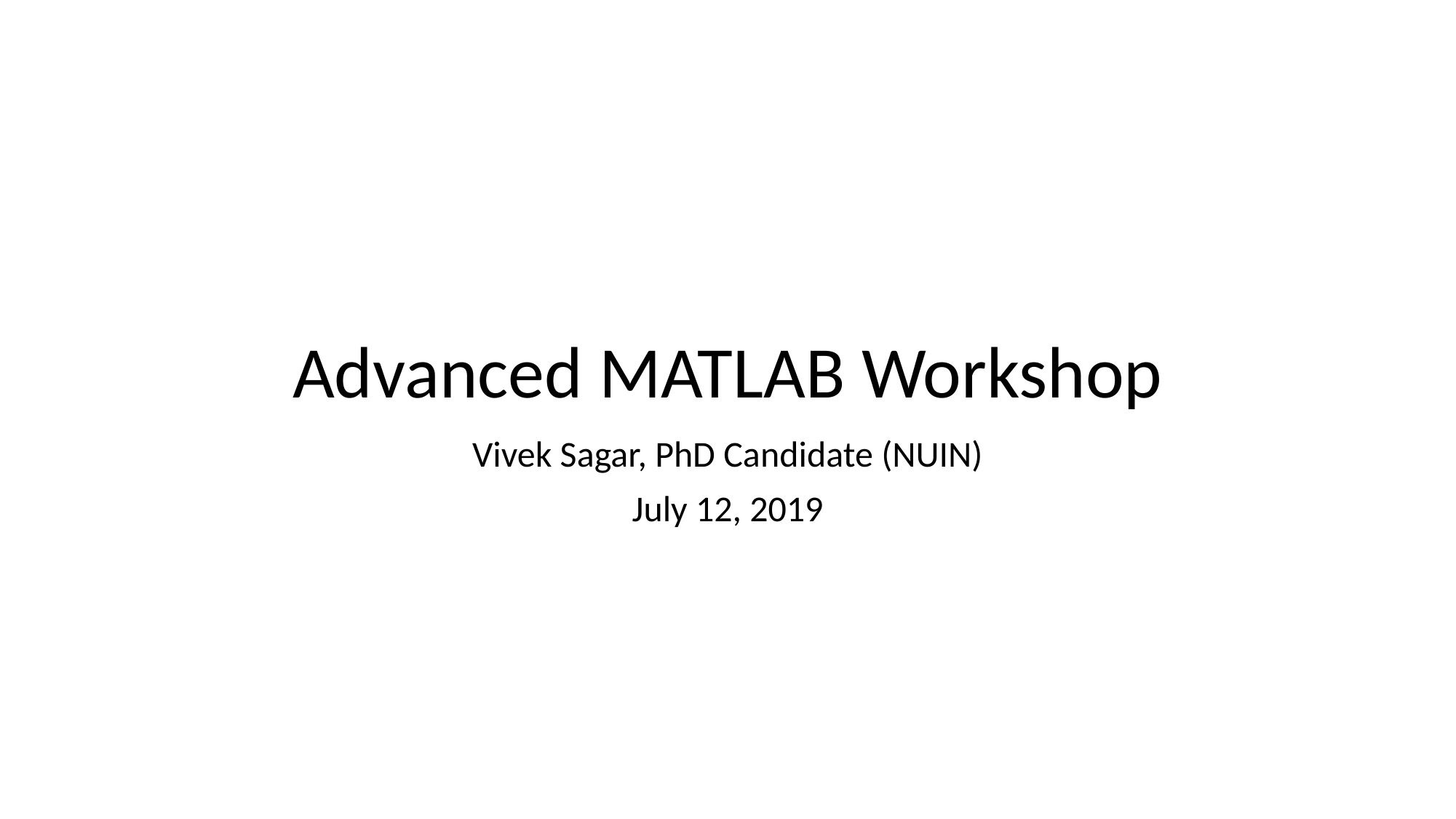

# Advanced MATLAB Workshop
Vivek Sagar, PhD Candidate (NUIN)
July 12, 2019